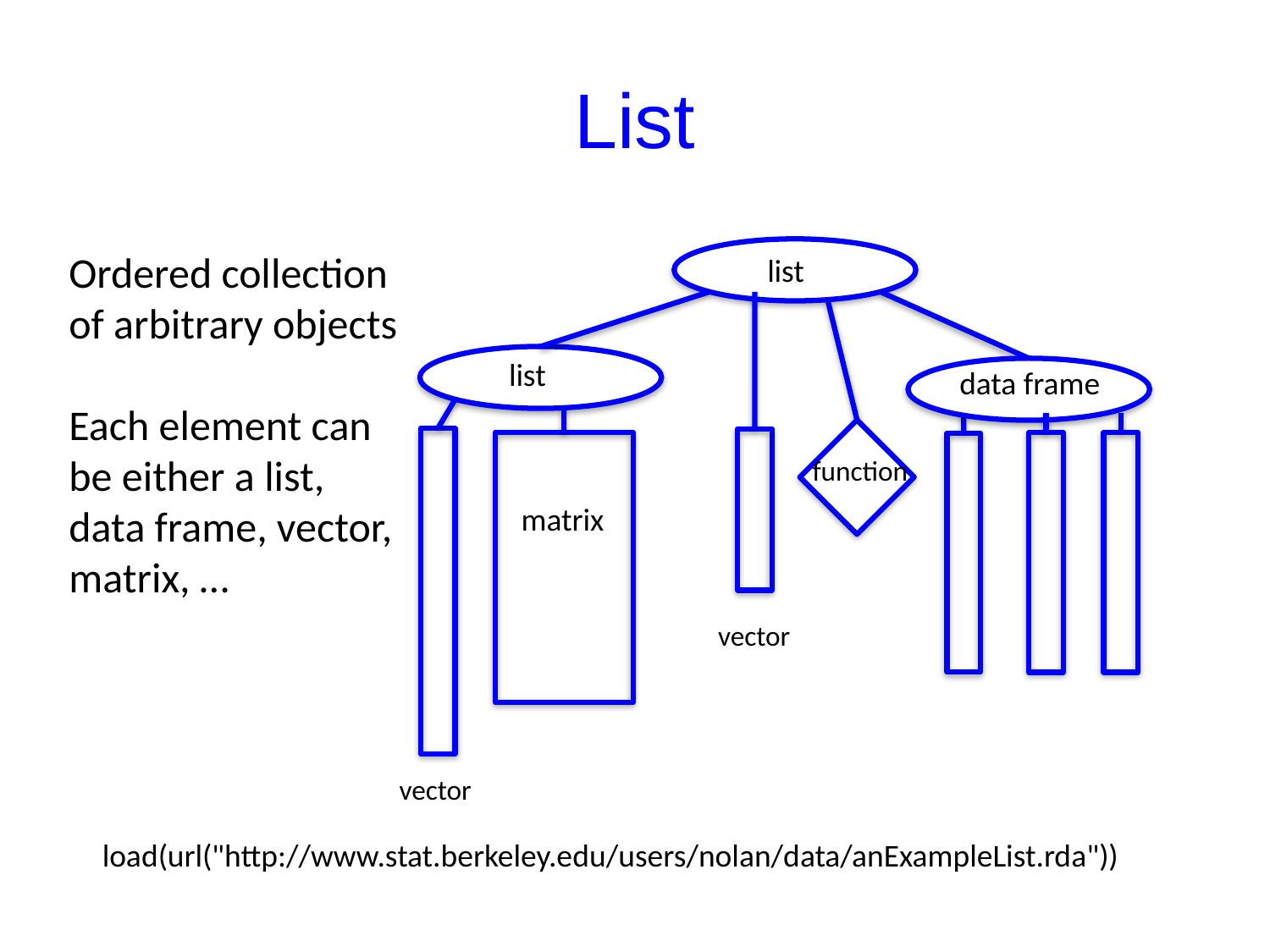

# List
W
list

list
data frame

function
matrix
vector
vector
Ordered collection of arbitrary objects

Each element can be either a list, data frame, vector, matrix, …
load(url("http://www.stat.berkeley.edu/users/nolan/data/anExampleList.rda"))